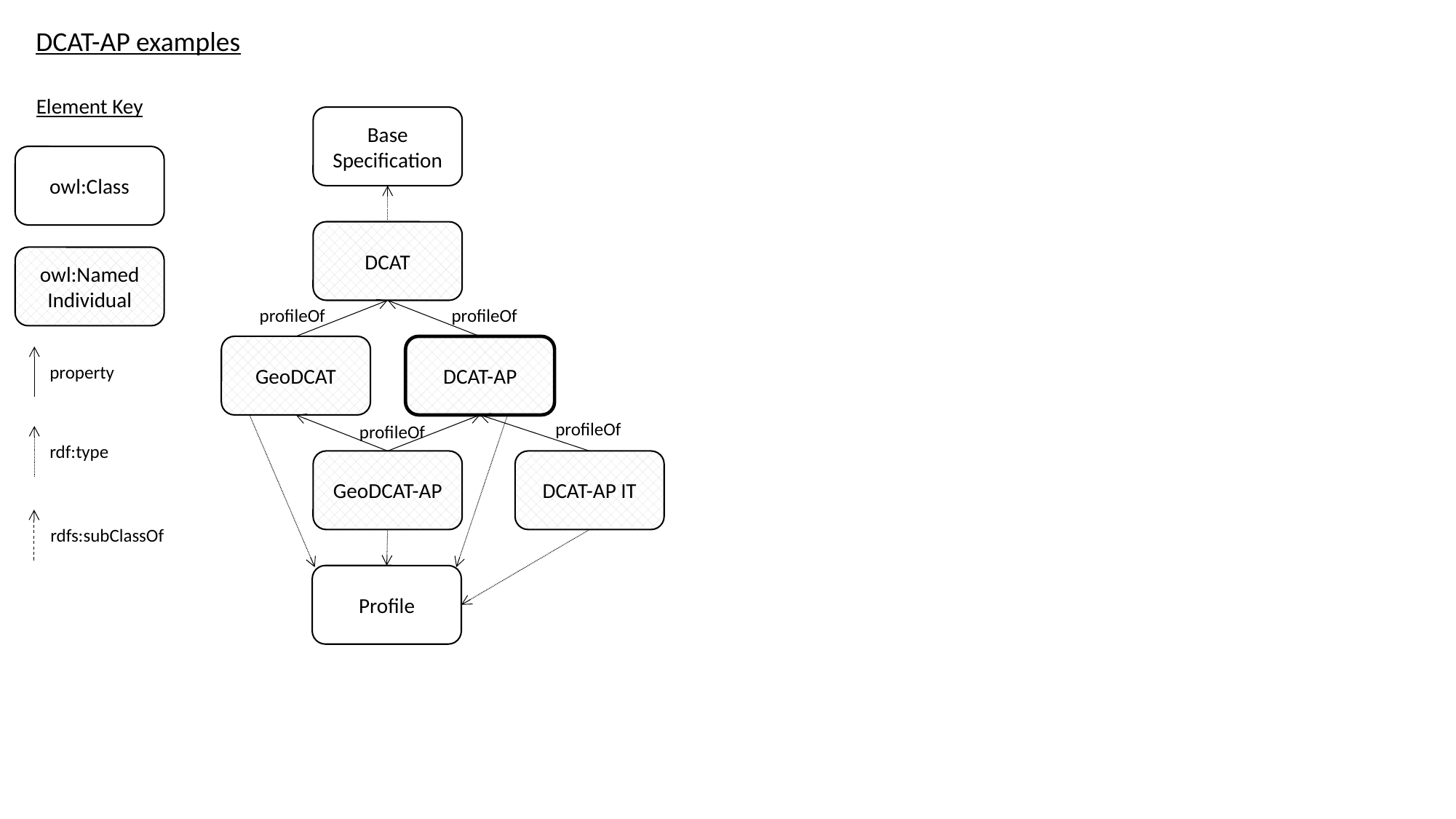

DCAT-AP examples
Element Key
Base Specification
owl:Class
DCAT
owl:Named
Individual
profileOf
profileOf
GeoDCAT
DCAT-AP
property
profileOf
profileOf
rdf:type
GeoDCAT-AP
DCAT-AP IT
rdfs:subClassOf
Profile